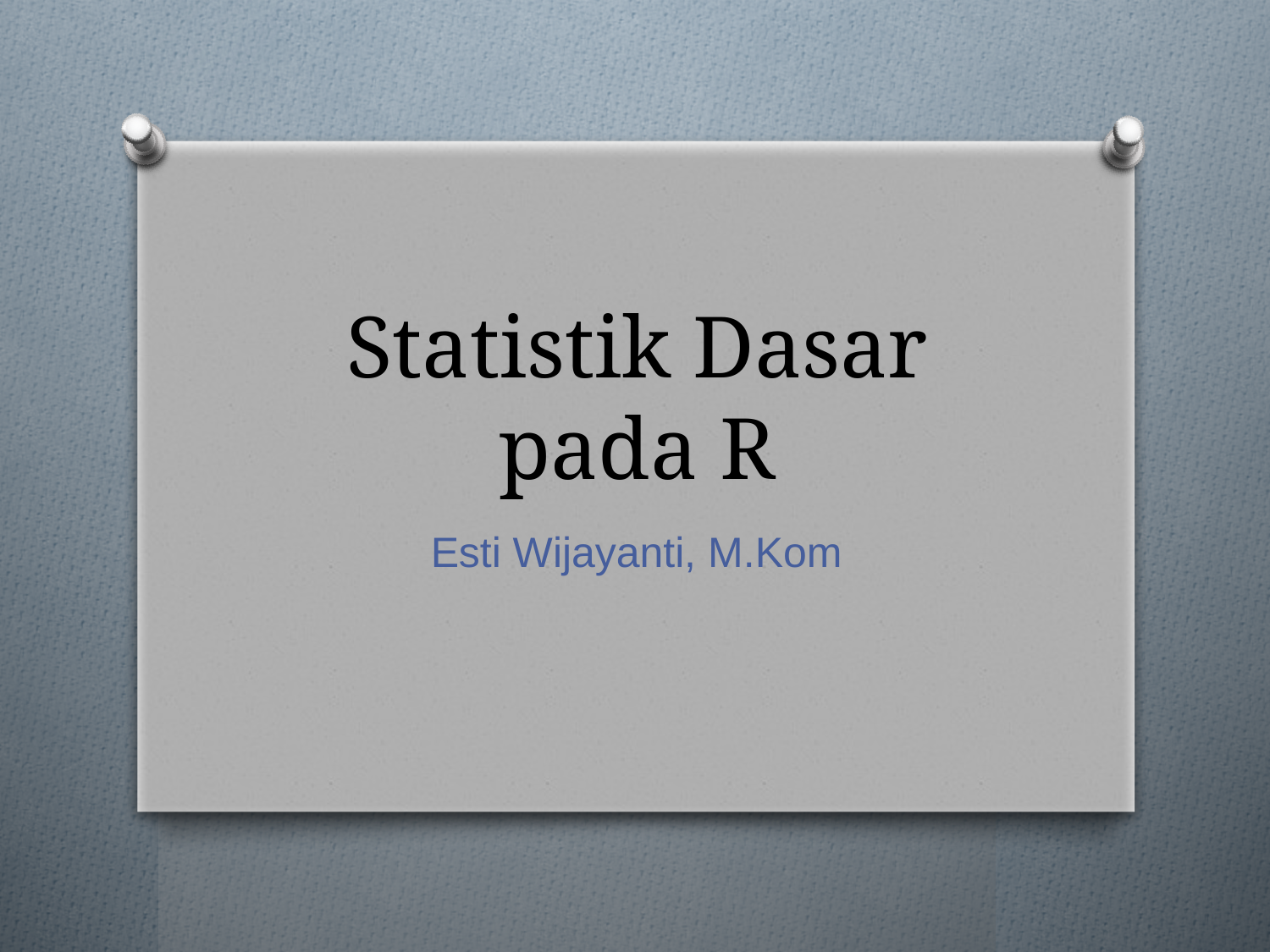

# Statistik Dasar pada R
Esti Wijayanti, M.Kom